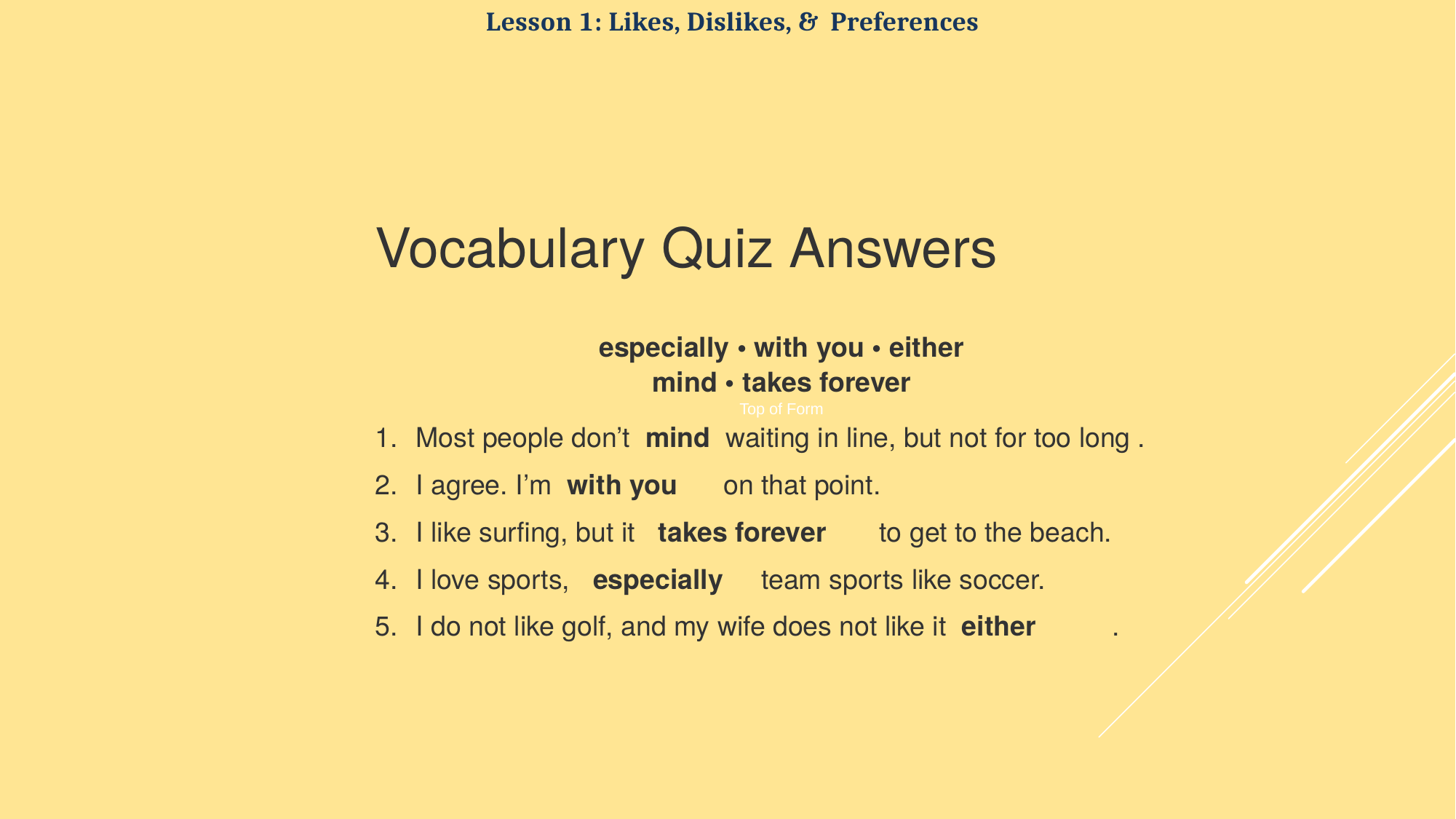

Lesson 1: Likes, Dislikes, &  Preferences
Vocabulary Quiz Answers

especially • with you • either
mind • takes forever
Top of Form
Most people don’t  mind  waiting in line, but not for too long .
I agree. I’m  with you      on that point.
I like surfing, but it   takes forever       to get to the beach.
I love sports,   especially     team sports like soccer.
I do not like golf, and my wife does not like it  either          .